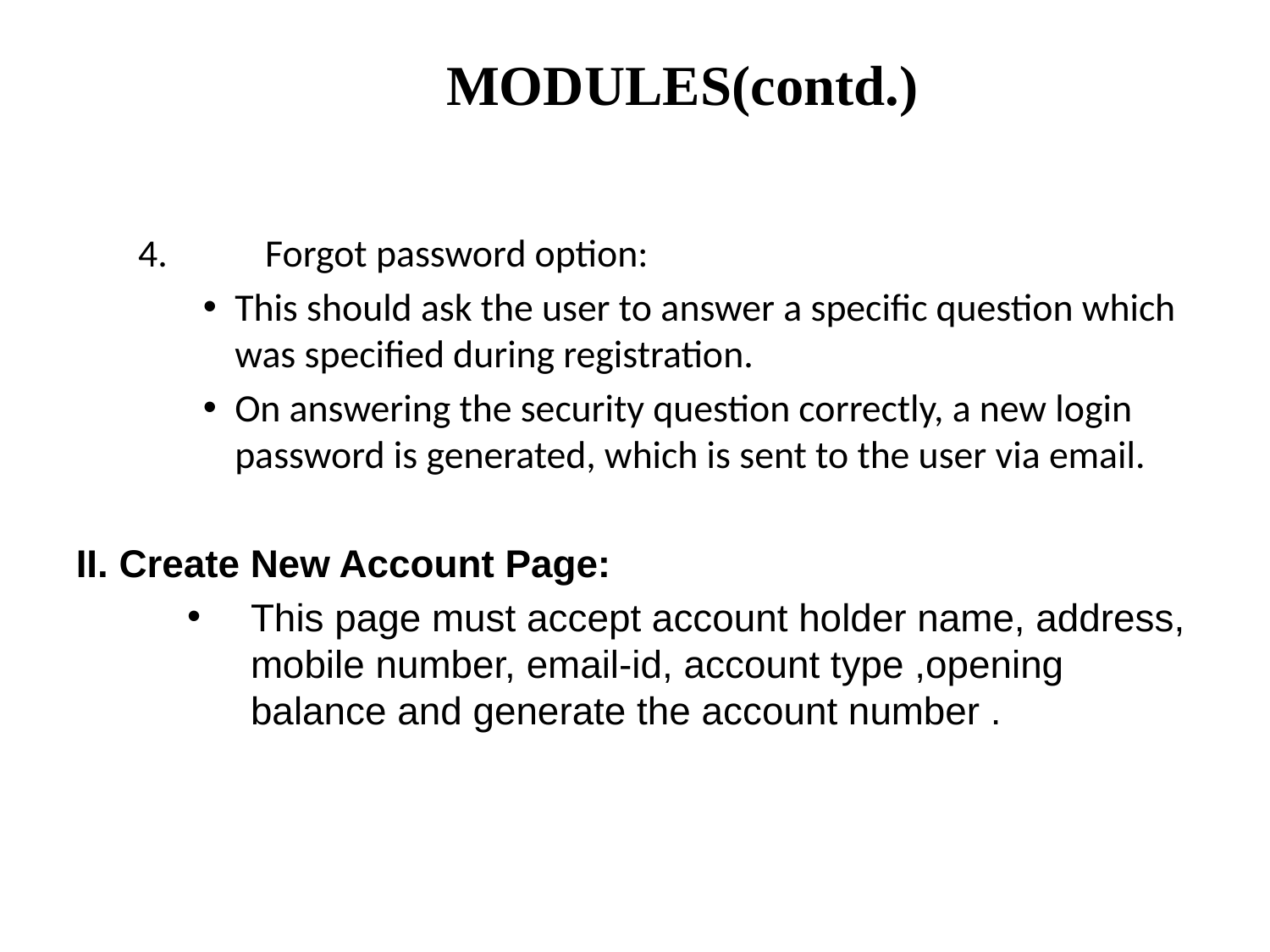

MODULES(contd.)
4.	Forgot password option:
This should ask the user to answer a specific question which was specified during registration.
On answering the security question correctly, a new login password is generated, which is sent to the user via email.

II. Create New Account Page:
This page must accept account holder name, address, mobile number, email-id, account type ,opening balance and generate the account number .